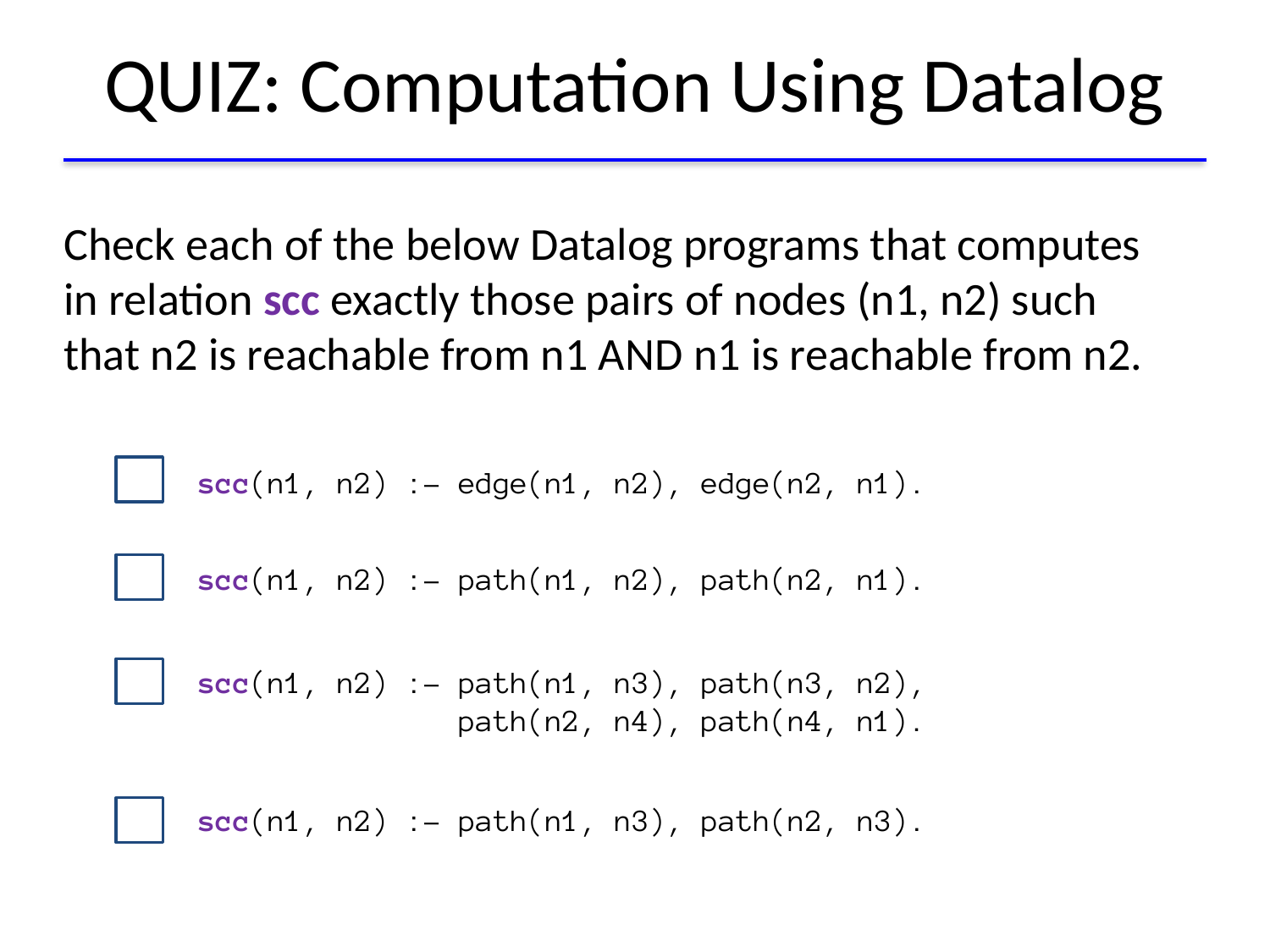

# QUIZ: Computation Using Datalog
Check each of the below Datalog programs that computes in relation scc exactly those pairs of nodes (n1, n2) such that n2 is reachable from n1 AND n1 is reachable from n2.
scc(n1, n2) :- edge(n1, n2), edge(n2, n1).

scc(n1, n2) :- path(n1, n2), path(n2, n1).

scc(n1, n2) :- path(n1, n3), path(n3, n2),
               path(n2, n4), path(n4, n1).

scc(n1, n2) :- path(n1, n3), path(n2, n3).